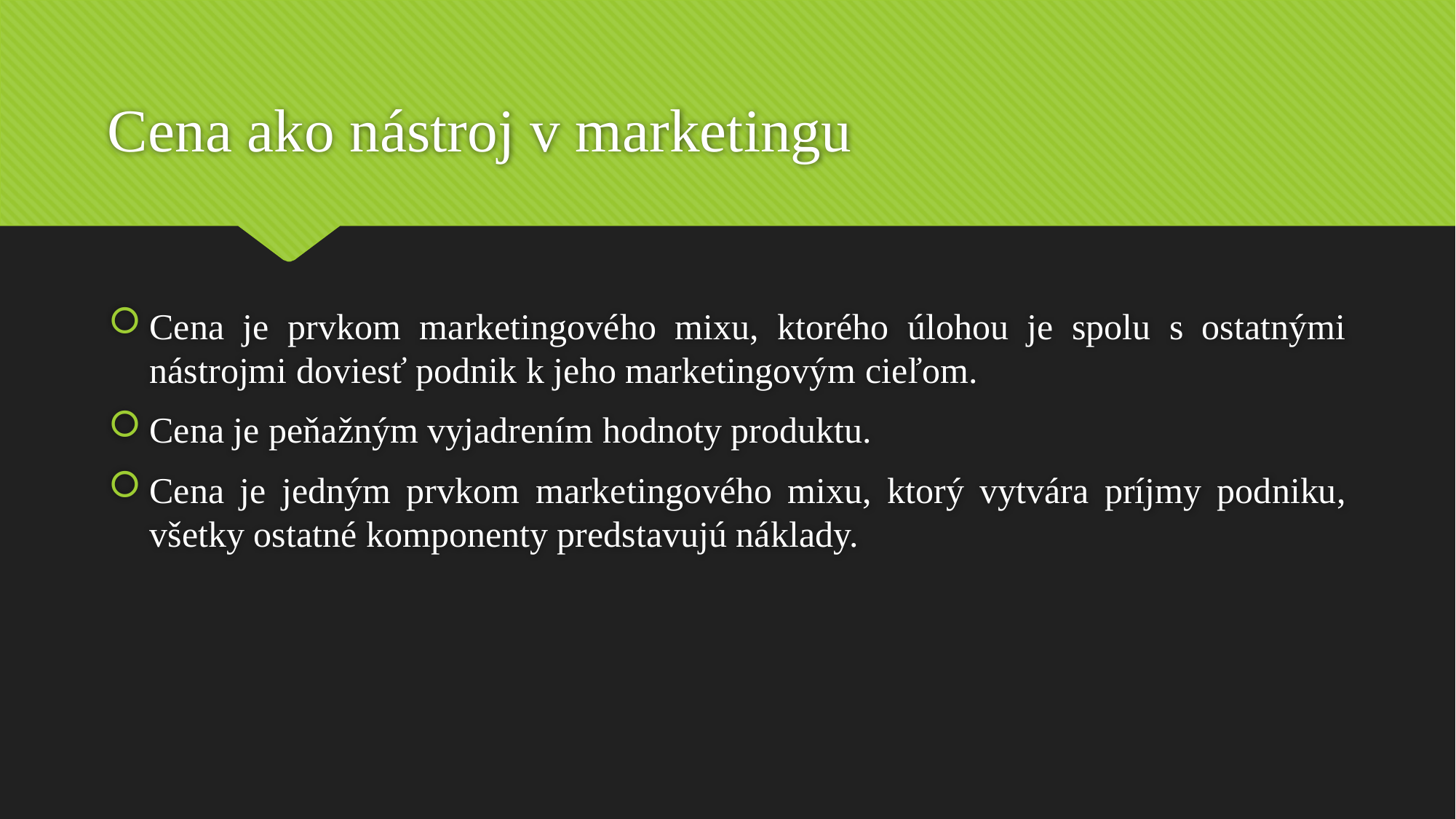

# Cena ako nástroj v marketingu
Cena je prvkom marketingového mixu, ktorého úlohou je spolu s ostatnými nástrojmi doviesť podnik k jeho marketingovým cieľom.
Cena je peňažným vyjadrením hodnoty produktu.
Cena je jedným prvkom marketingového mixu, ktorý vytvára príjmy podniku, všetky ostatné komponenty predstavujú náklady.